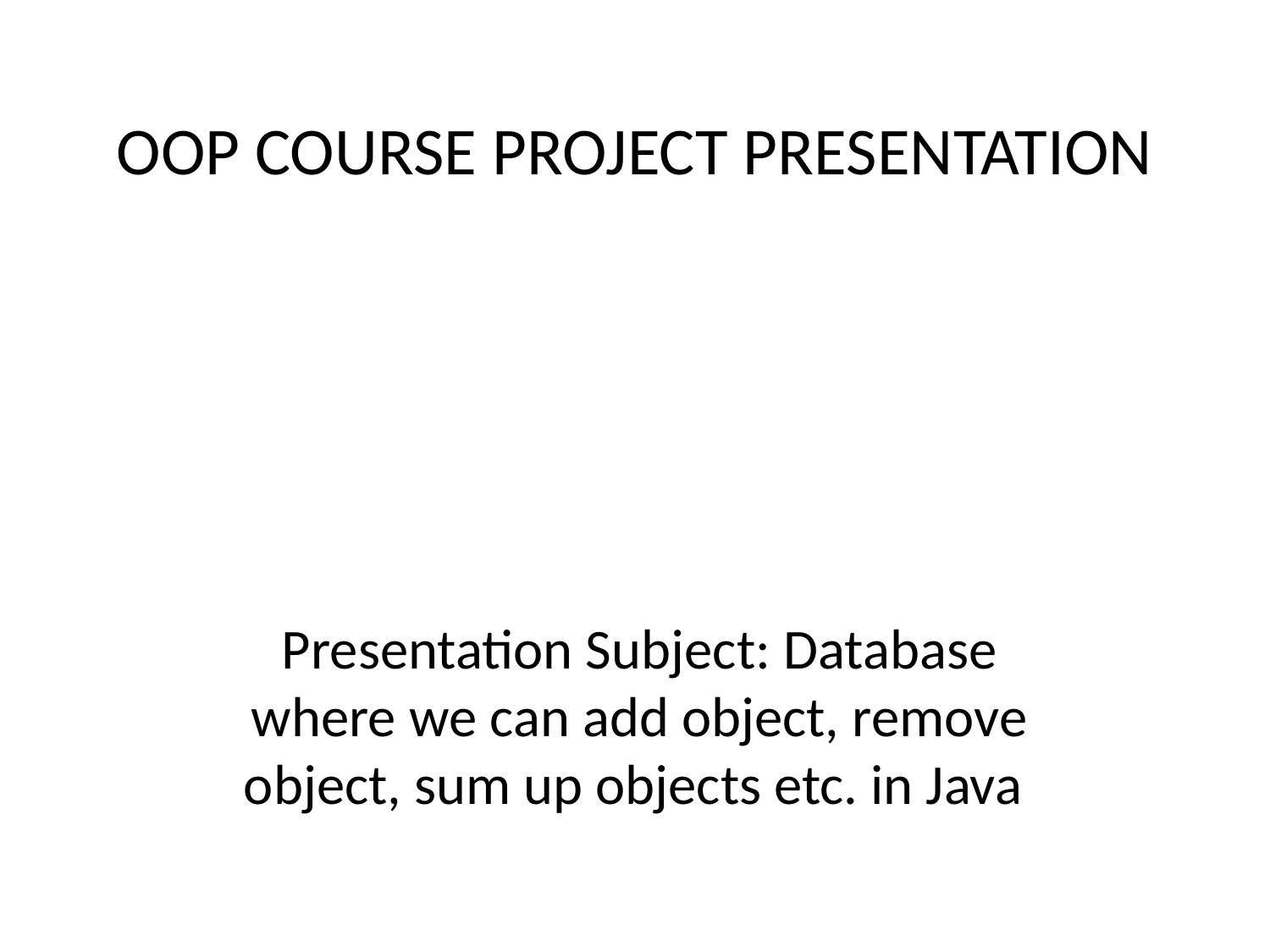

# OOP COURSE PROJECT PRESENTATION
Presentation Subject: Database where we can add object, remove object, sum up objects etc. in Java